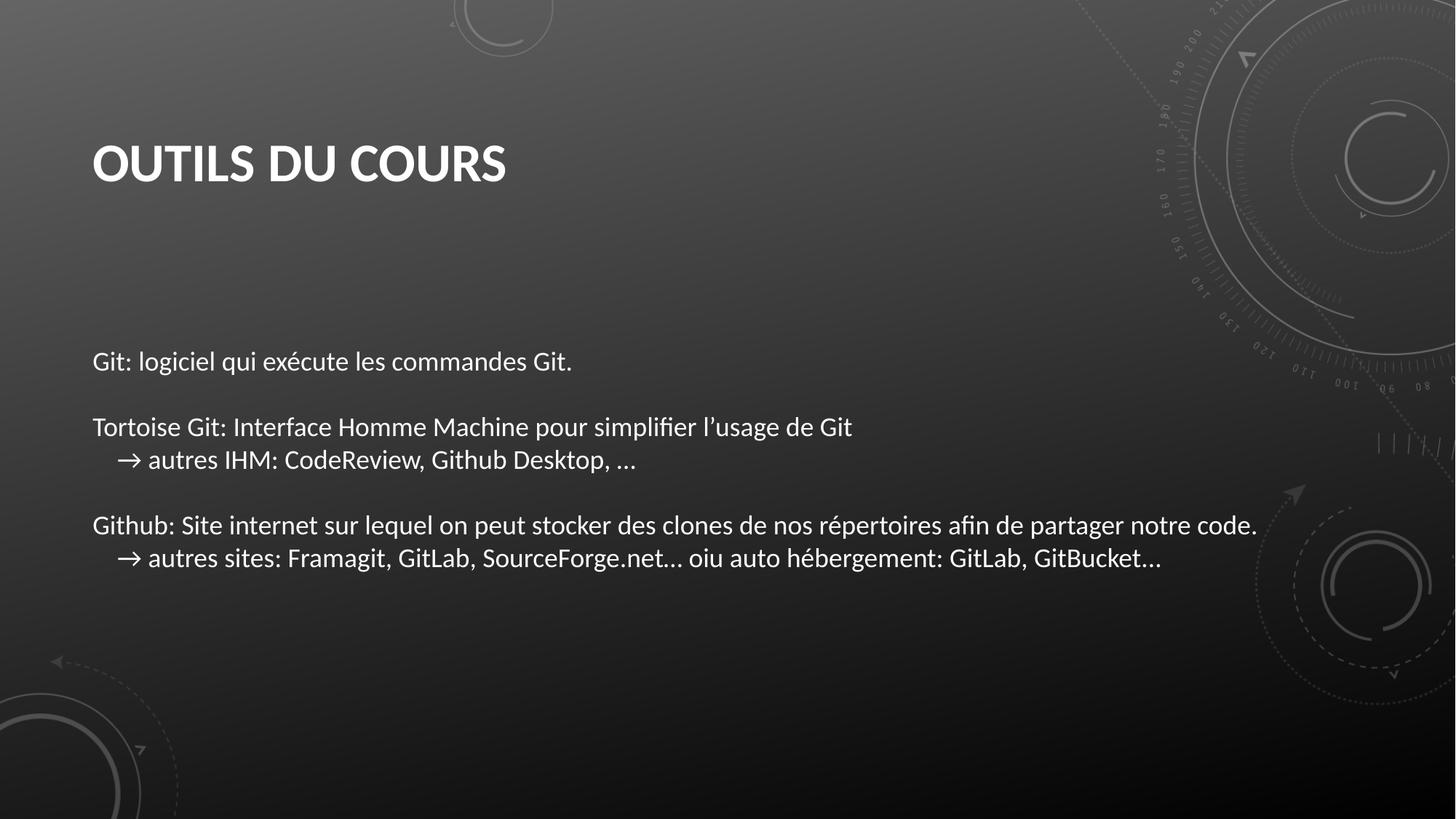

OUTILS DU COURS
Git: logiciel qui exécute les commandes Git.

Tortoise Git: Interface Homme Machine pour simplifier l’usage de Git
    → autres IHM: CodeReview, Github Desktop, …

Github: Site internet sur lequel on peut stocker des clones de nos répertoires afin de partager notre code.
    → autres sites: Framagit, GitLab, SourceForge.net… oiu auto hébergement: GitLab, GitBucket...